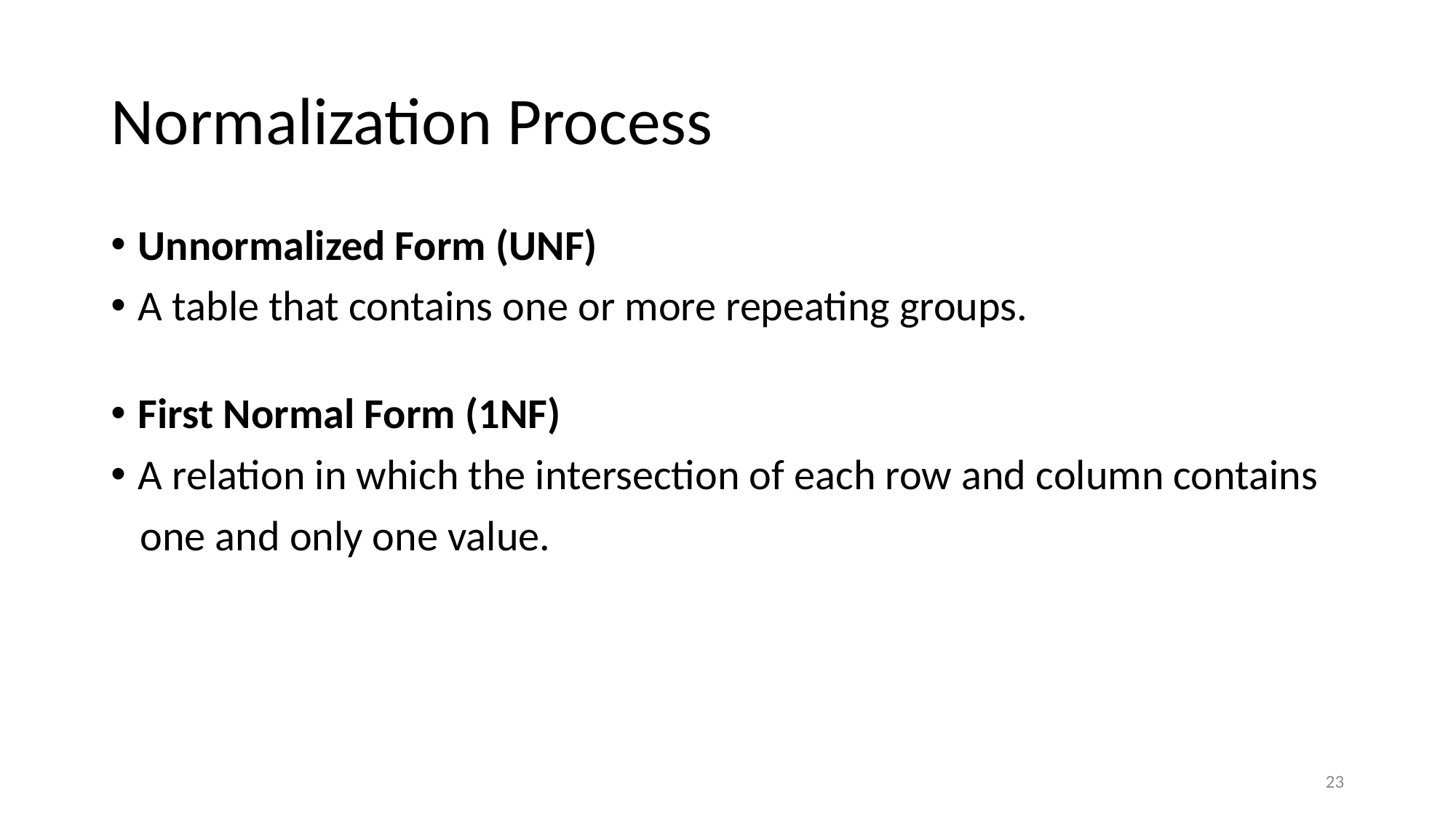

# Normalization Process
Unnormalized Form (UNF)
A table that contains one or more repeating groups.

First Normal Form (1NF)
A relation in which the intersection of each row and column contains
   one and only one value.
23